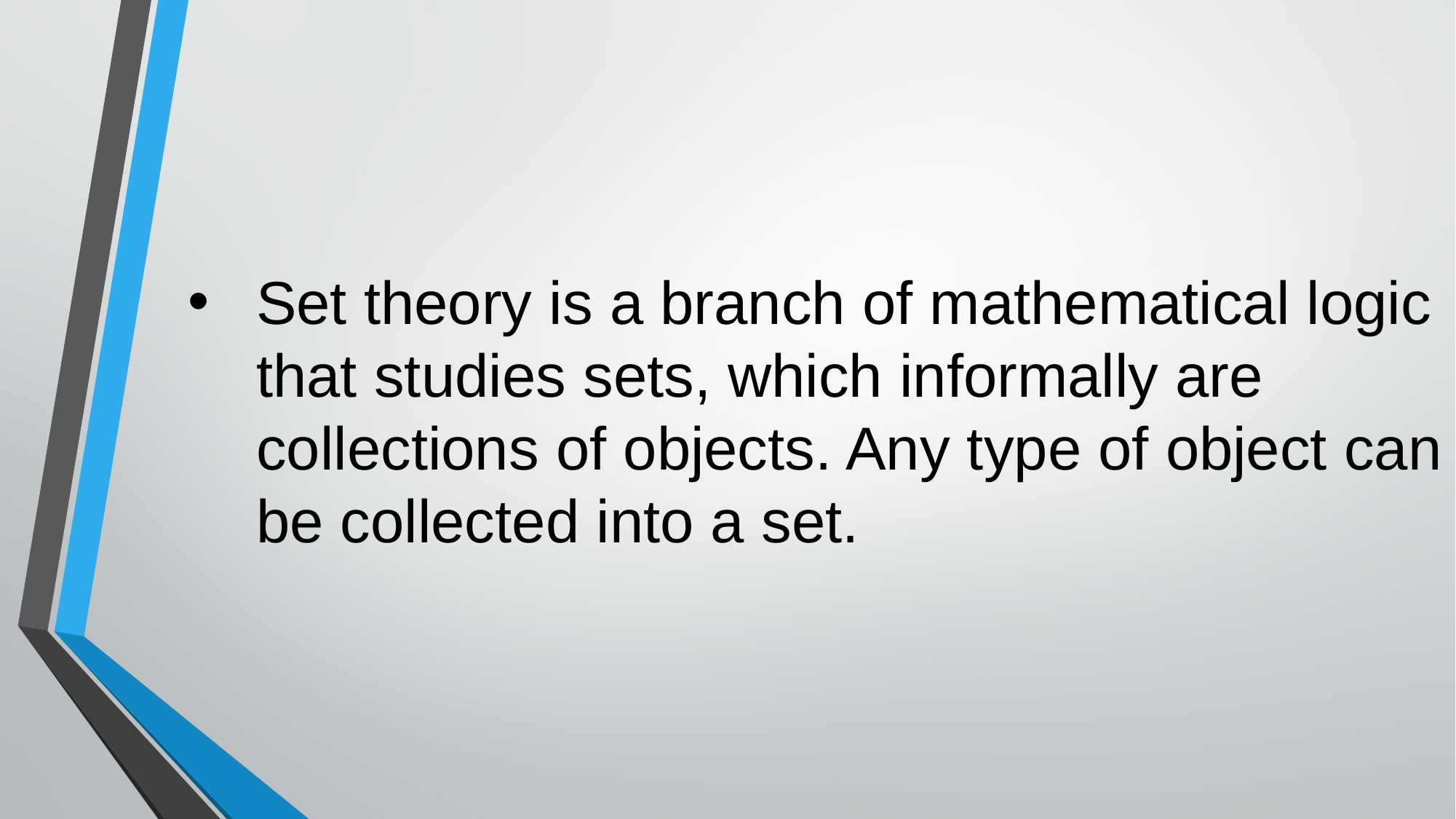

# Set theory is a branch of mathematical logic that studies sets, which informally are collections of objects. Any type of object can be collected into a set.